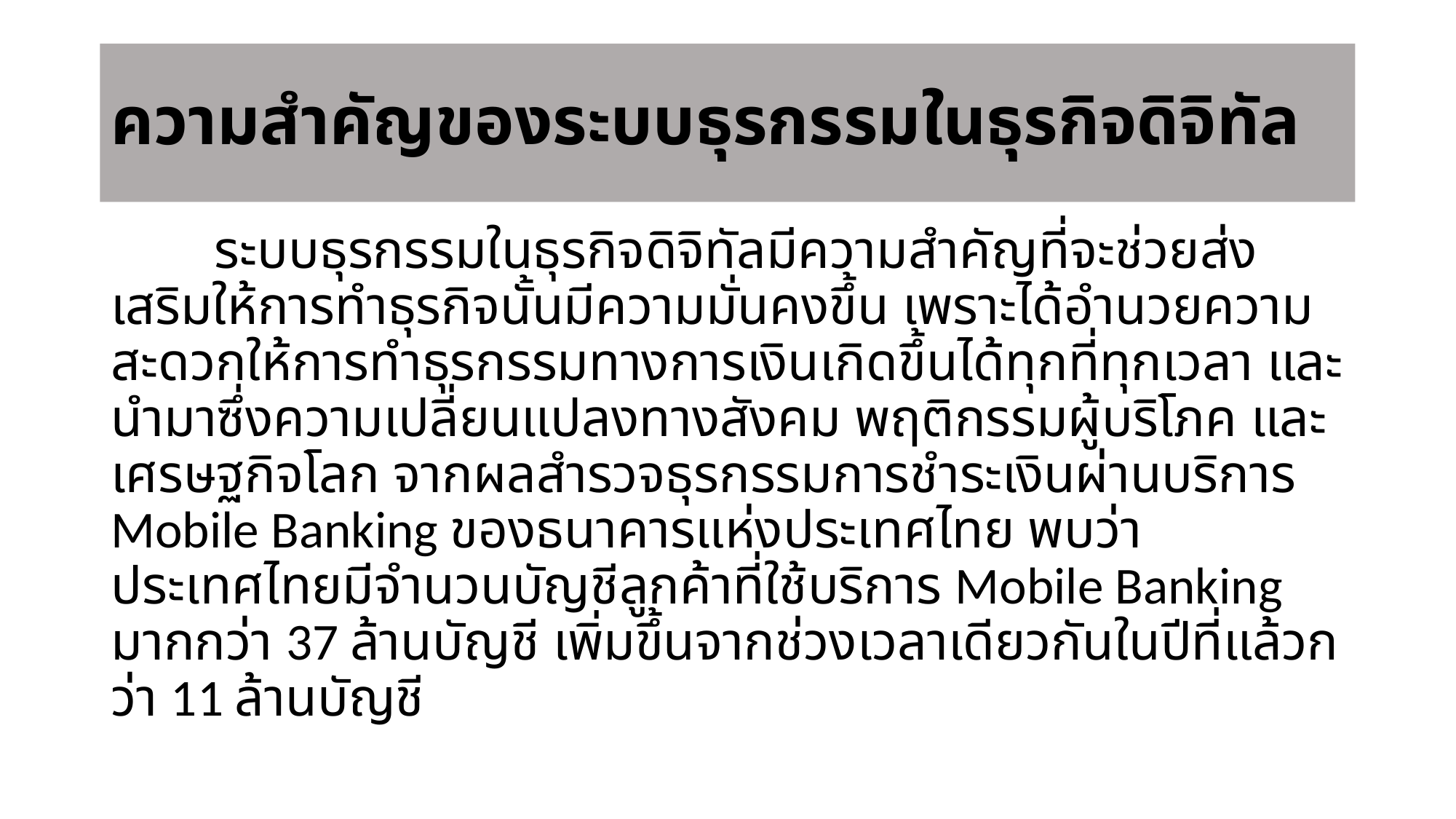

# ความสำคัญของระบบธุรกรรมในธุรกิจดิจิทัล
	ระบบธุรกรรมในธุรกิจดิจิทัลมีความสำคัญที่จะช่วยส่งเสริมให้การทำธุรกิจนั้นมีความมั่นคงขึ้น เพราะได้อำนวยความสะดวกให้การทำธุรกรรมทางการเงินเกิดขึ้นได้ทุกที่ทุกเวลา และนำมาซึ่งความเปลี่ยนแปลงทางสังคม พฤติกรรมผู้บริโภค และเศรษฐกิจโลก จากผลสำรวจธุรกรรมการชำระเงินผ่านบริการ Mobile Banking ของธนาคารแห่งประเทศไทย พบว่า ประเทศไทยมีจำนวนบัญชีลูกค้าที่ใช้บริการ Mobile Banking มากกว่า 37 ล้านบัญชี เพิ่มขึ้นจากช่วงเวลาเดียวกันในปีที่แล้วกว่า 11 ล้านบัญชี